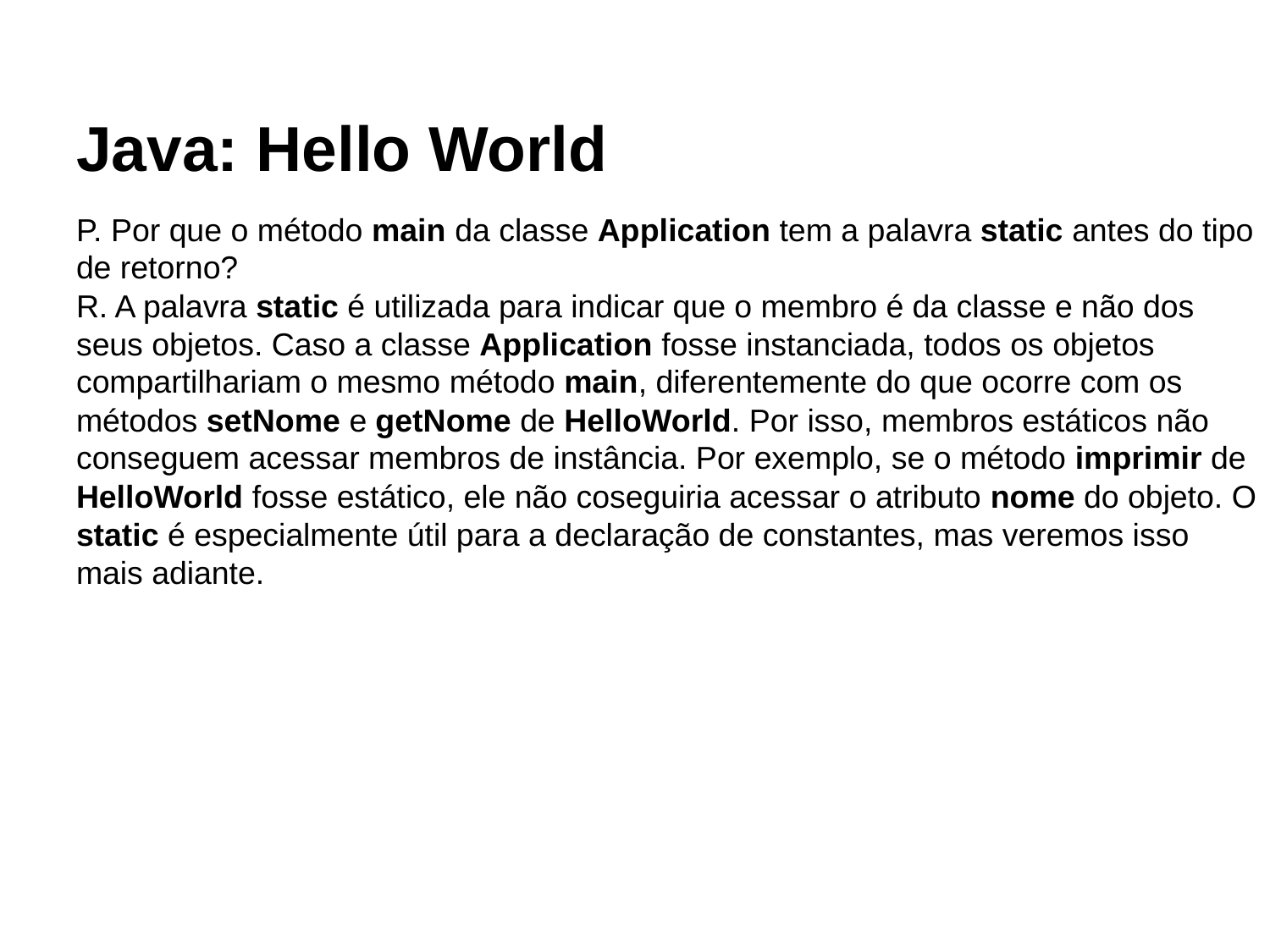

# Java: Hello World
P. Por que o método main da classe Application tem a palavra static antes do tipo de retorno?
R. A palavra static é utilizada para indicar que o membro é da classe e não dos seus objetos. Caso a classe Application fosse instanciada, todos os objetos compartilhariam o mesmo método main, diferentemente do que ocorre com os métodos setNome e getNome de HelloWorld. Por isso, membros estáticos não conseguem acessar membros de instância. Por exemplo, se o método imprimir de HelloWorld fosse estático, ele não coseguiria acessar o atributo nome do objeto. O static é especialmente útil para a declaração de constantes, mas veremos isso mais adiante.